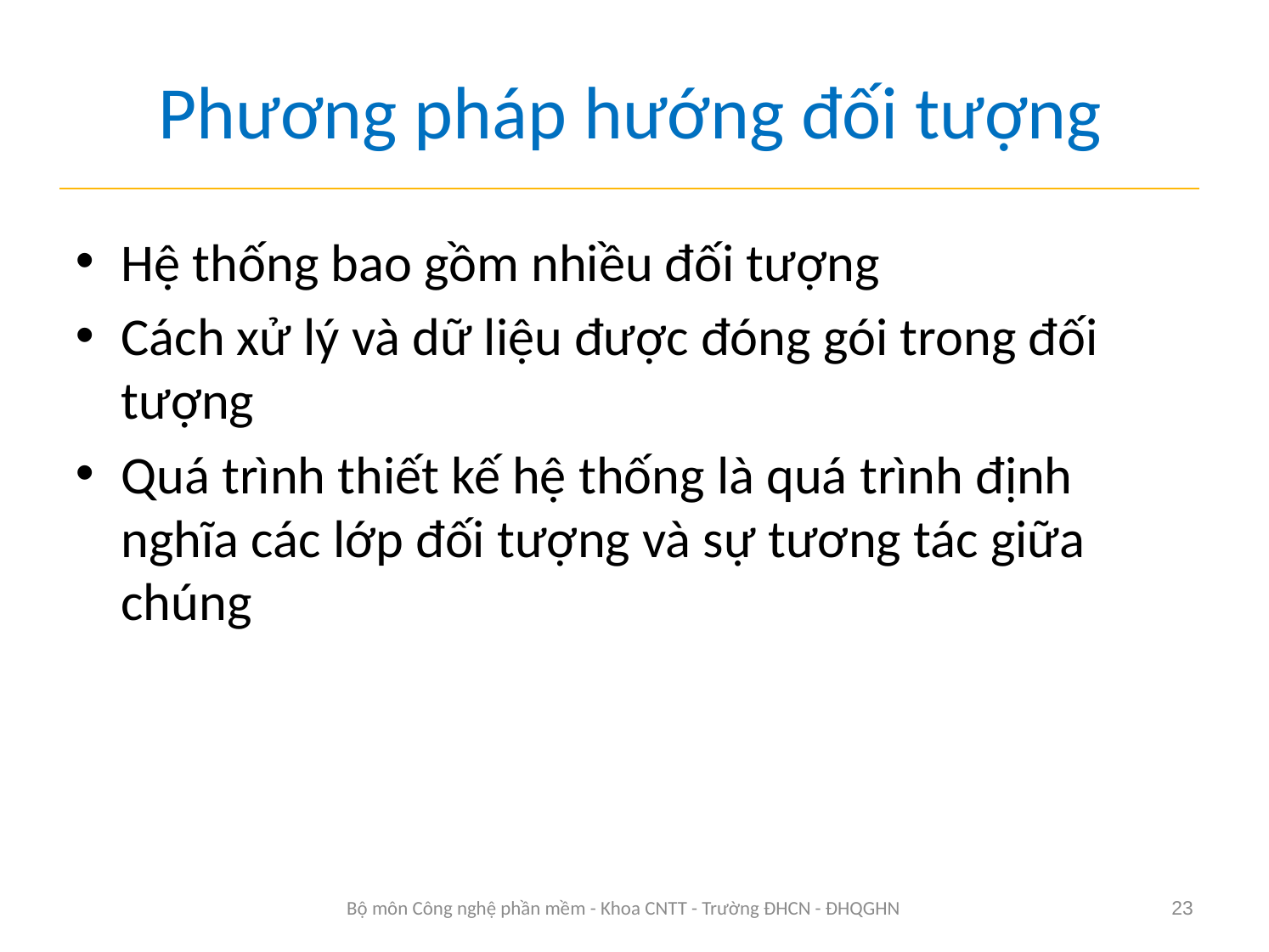

# Phương pháp hướng đối tượng
Hệ thống bao gồm nhiều đối tượng
Cách xử lý và dữ liệu được đóng gói trong đối tượng
Quá trình thiết kế hệ thống là quá trình định nghĩa các lớp đối tượng và sự tương tác giữa chúng
Bộ môn Công nghệ phần mềm - Khoa CNTT - Trường ĐHCN - ĐHQGHN
23